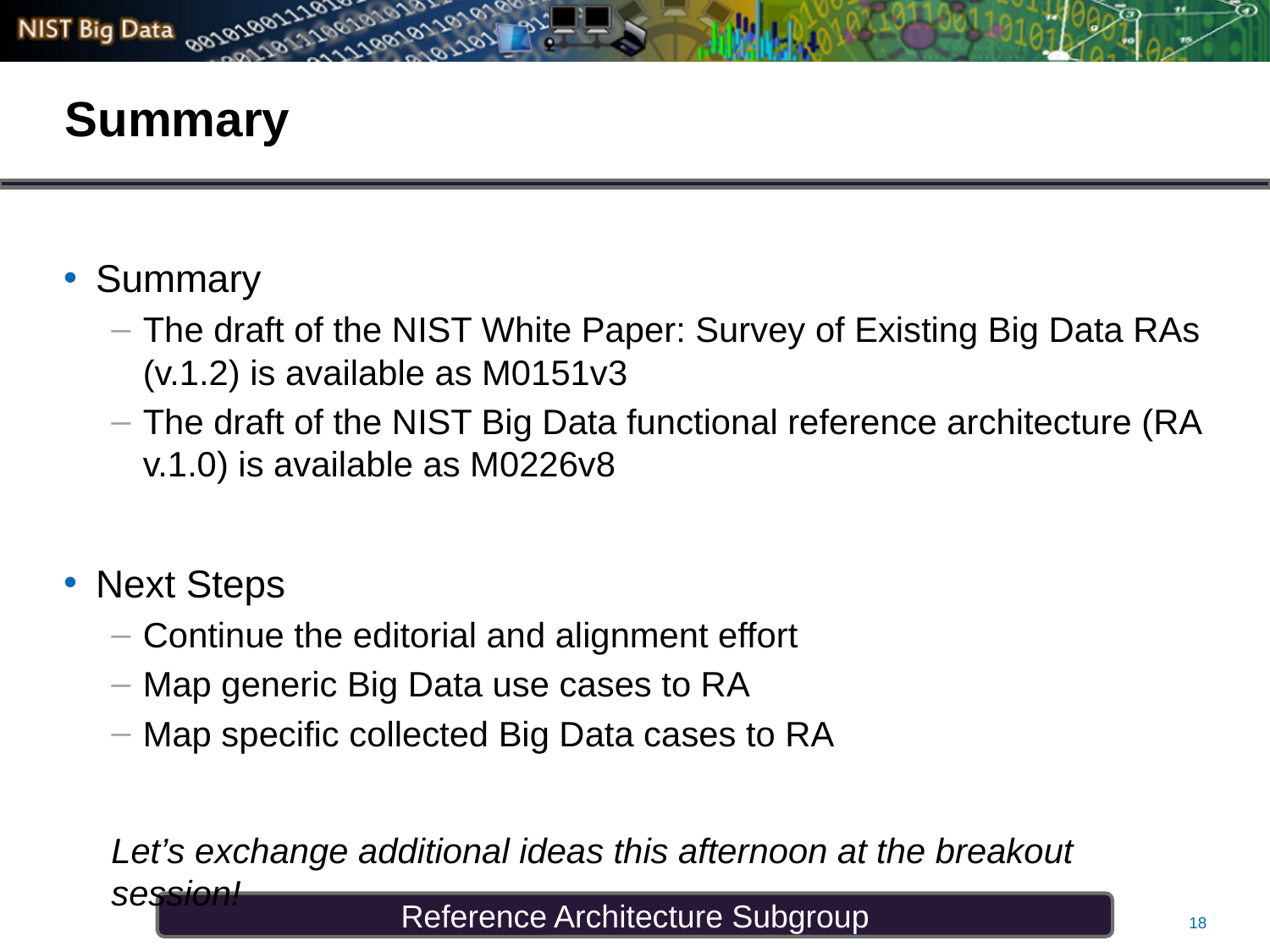

# Summary
Summary
The draft of the NIST White Paper: Survey of Existing Big Data RAs (v.1.2) is available as M0151v3
The draft of the NIST Big Data functional reference architecture (RA v.1.0) is available as M0226v8

Next Steps
Continue the editorial and alignment effort
Map generic Big Data use cases to RA
Map specific collected Big Data cases to RA

Let’s exchange additional ideas this afternoon at the breakout session!
18